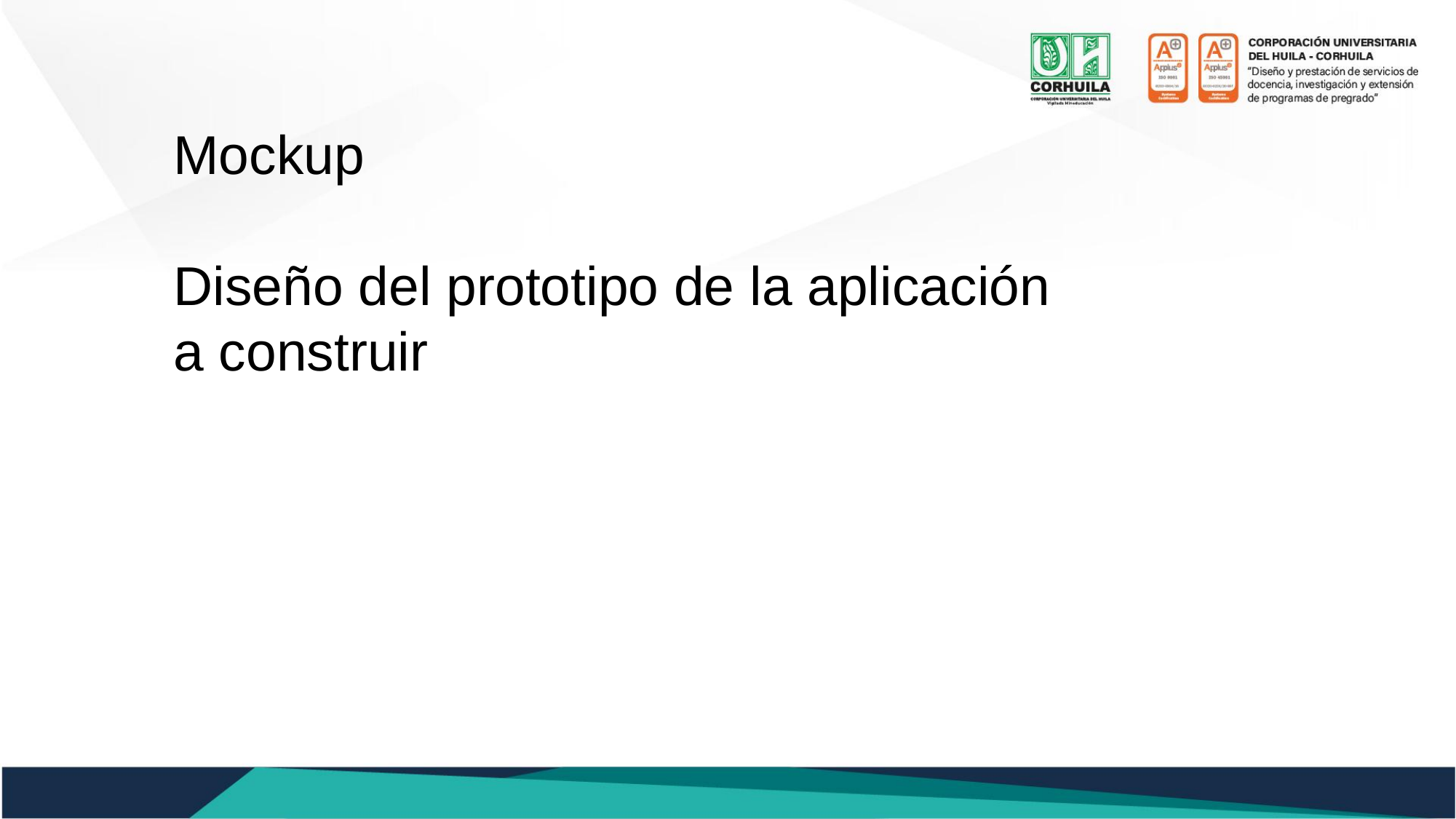

Mockup

Diseño del prototipo de la aplicación a construir